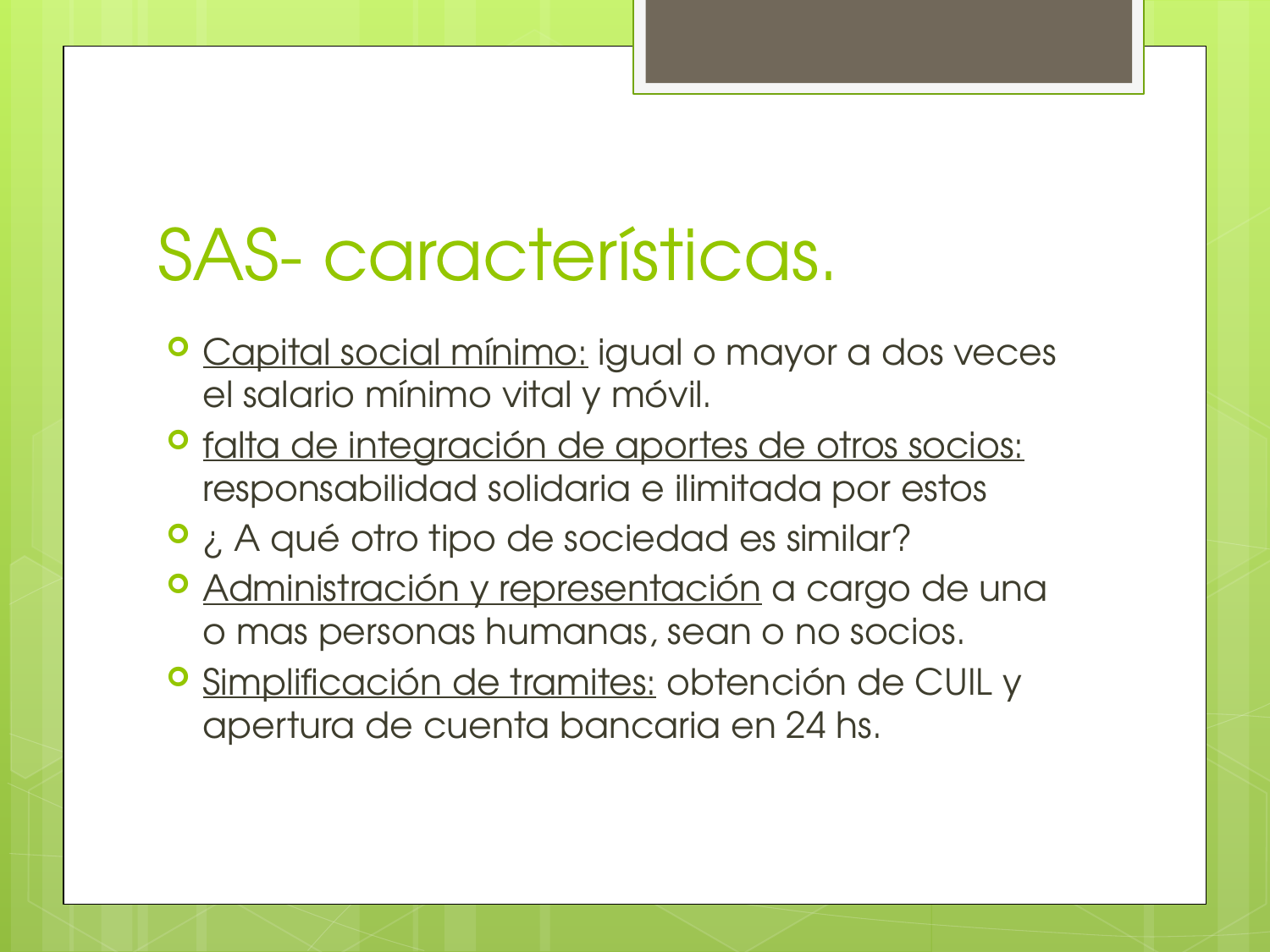

# SAS- características.
Capital social mínimo: igual o mayor a dos veces el salario mínimo vital y móvil.
falta de integración de aportes de otros socios: responsabilidad solidaria e ilimitada por estos
¿ A qué otro tipo de sociedad es similar?
Administración y representación a cargo de una o mas personas humanas, sean o no socios.
Simplificación de tramites: obtención de CUIL y apertura de cuenta bancaria en 24 hs.